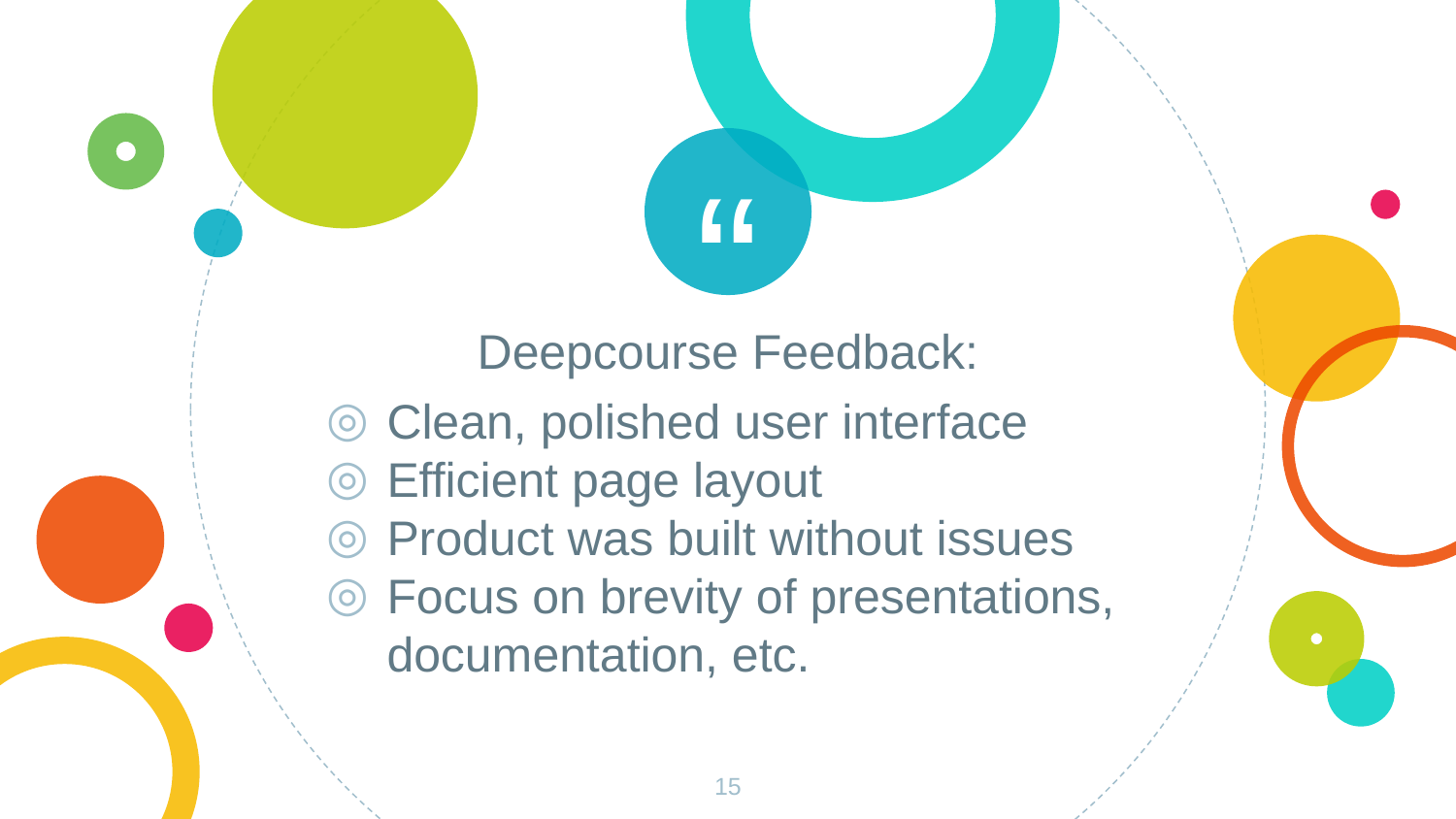

Deepcourse Feedback:
Clean, polished user interface
Efficient page layout
Product was built without issues
Focus on brevity of presentations, documentation, etc.
15